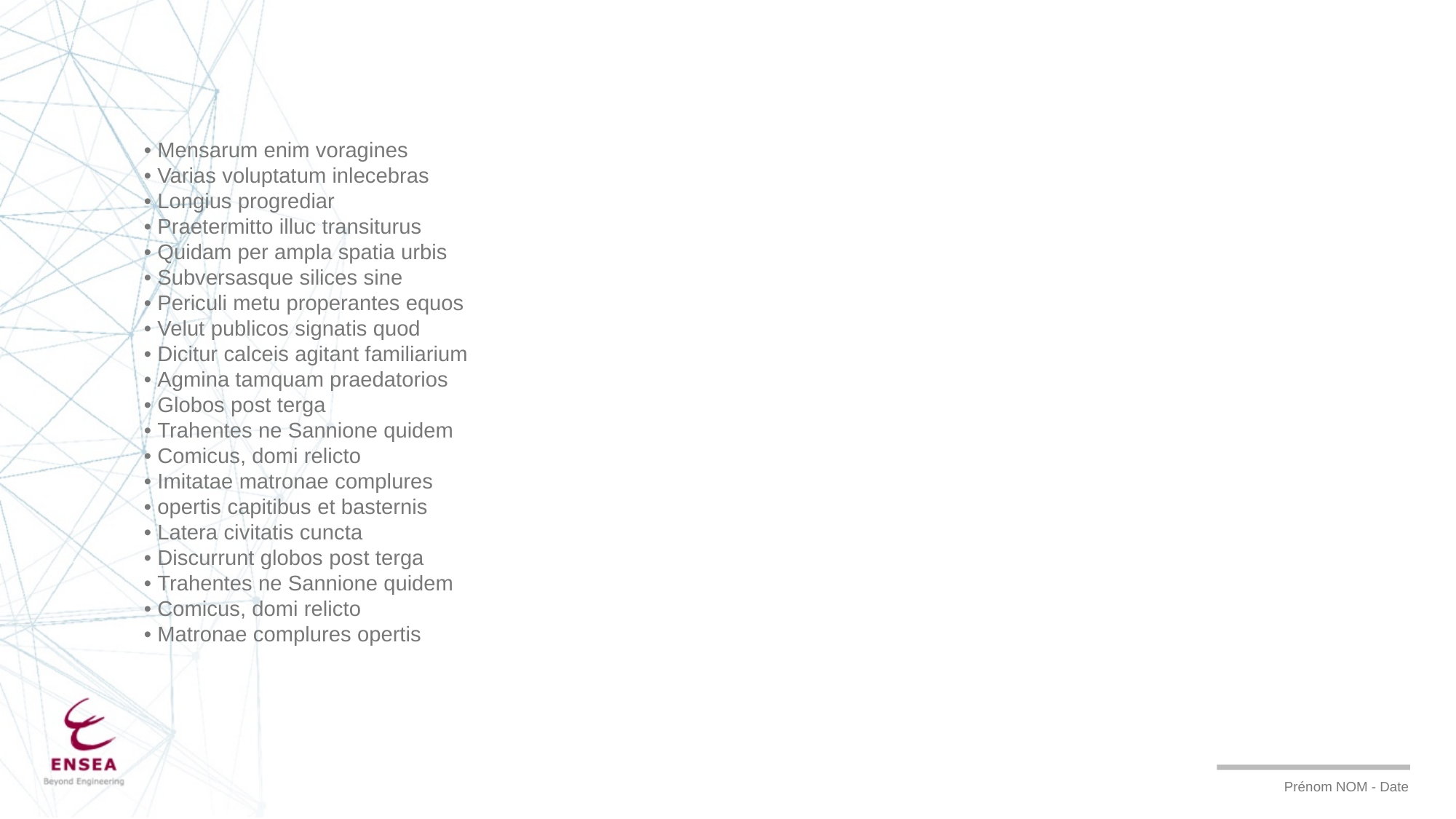

• Mensarum enim voragines
• Varias voluptatum inlecebras
• Longius progrediar
• Praetermitto illuc transiturus
• Quidam per ampla spatia urbis
• Subversasque silices sine
• Periculi metu properantes equos
• Velut publicos signatis quod
• Dicitur calceis agitant familiarium
• Agmina tamquam praedatorios
• Globos post terga
• Trahentes ne Sannione quidem
• Comicus, domi relicto
• Imitatae matronae complures
• opertis capitibus et basternis
• Latera civitatis cuncta
• Discurrunt globos post terga
• Trahentes ne Sannione quidem
• Comicus, domi relicto
• Matronae complures opertis

Prénom NOM - Date